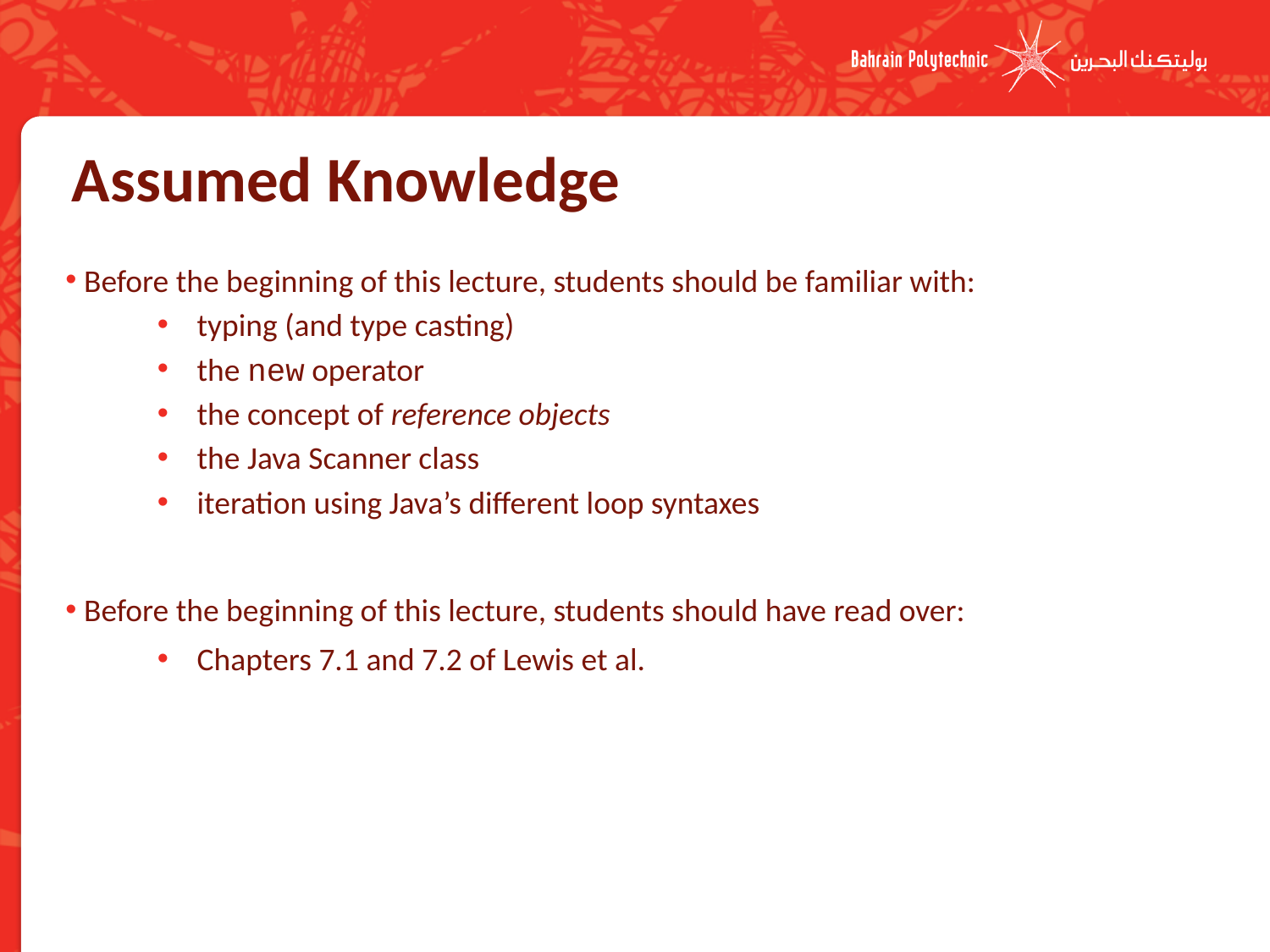

# Assumed Knowledge
 Before the beginning of this lecture, students should be familiar with:
typing (and type casting)
the new operator
the concept of reference objects
the Java Scanner class
iteration using Java’s different loop syntaxes

 Before the beginning of this lecture, students should have read over:
Chapters 7.1 and 7.2 of Lewis et al.

2